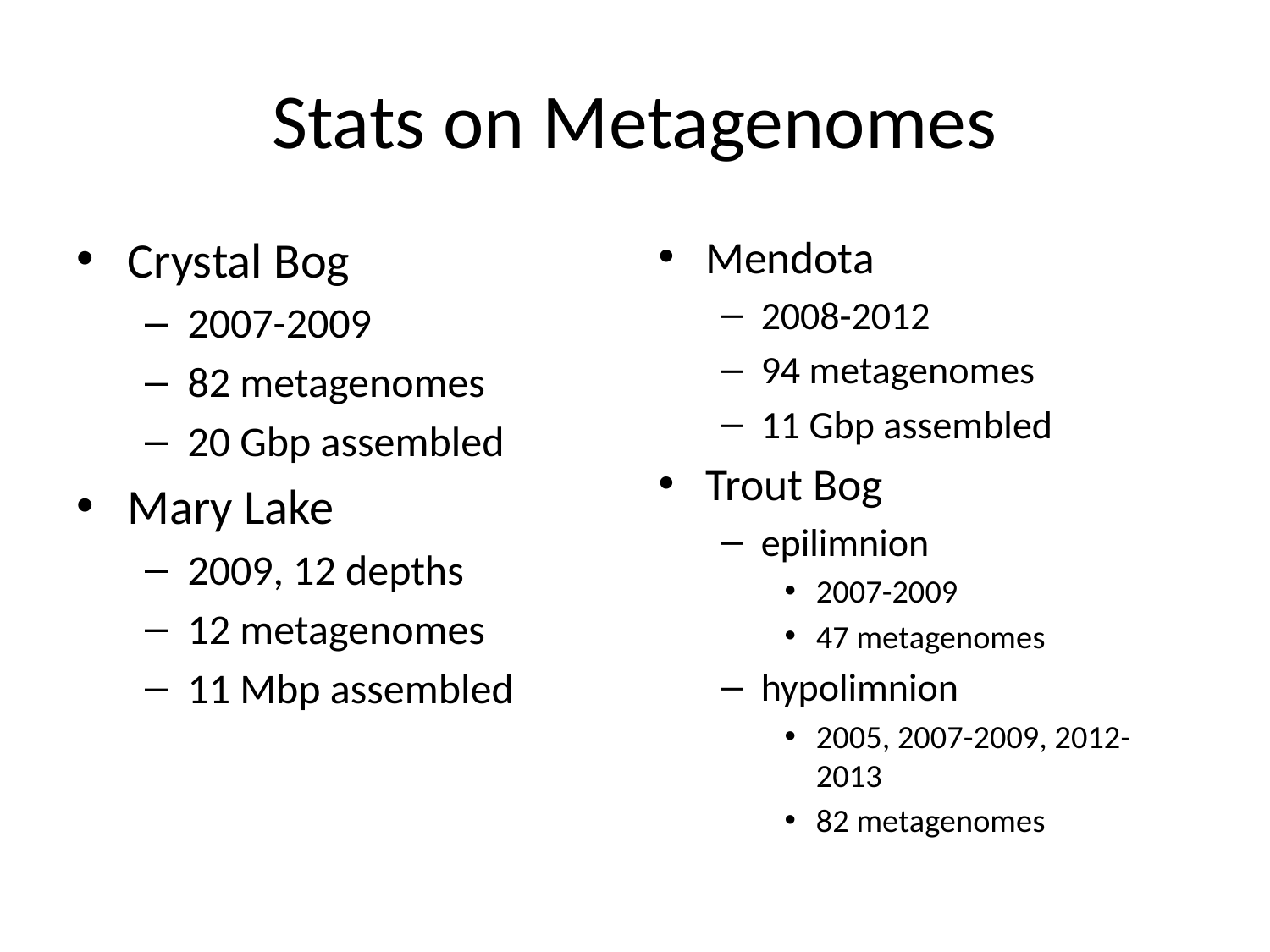

# Stats on Metagenomes
Crystal Bog
2007-2009
82 metagenomes
20 Gbp assembled
Mary Lake
2009, 12 depths
12 metagenomes
11 Mbp assembled
Mendota
2008-2012
94 metagenomes
11 Gbp assembled
Trout Bog
epilimnion
2007-2009
47 metagenomes
hypolimnion
2005, 2007-2009, 2012-2013
82 metagenomes